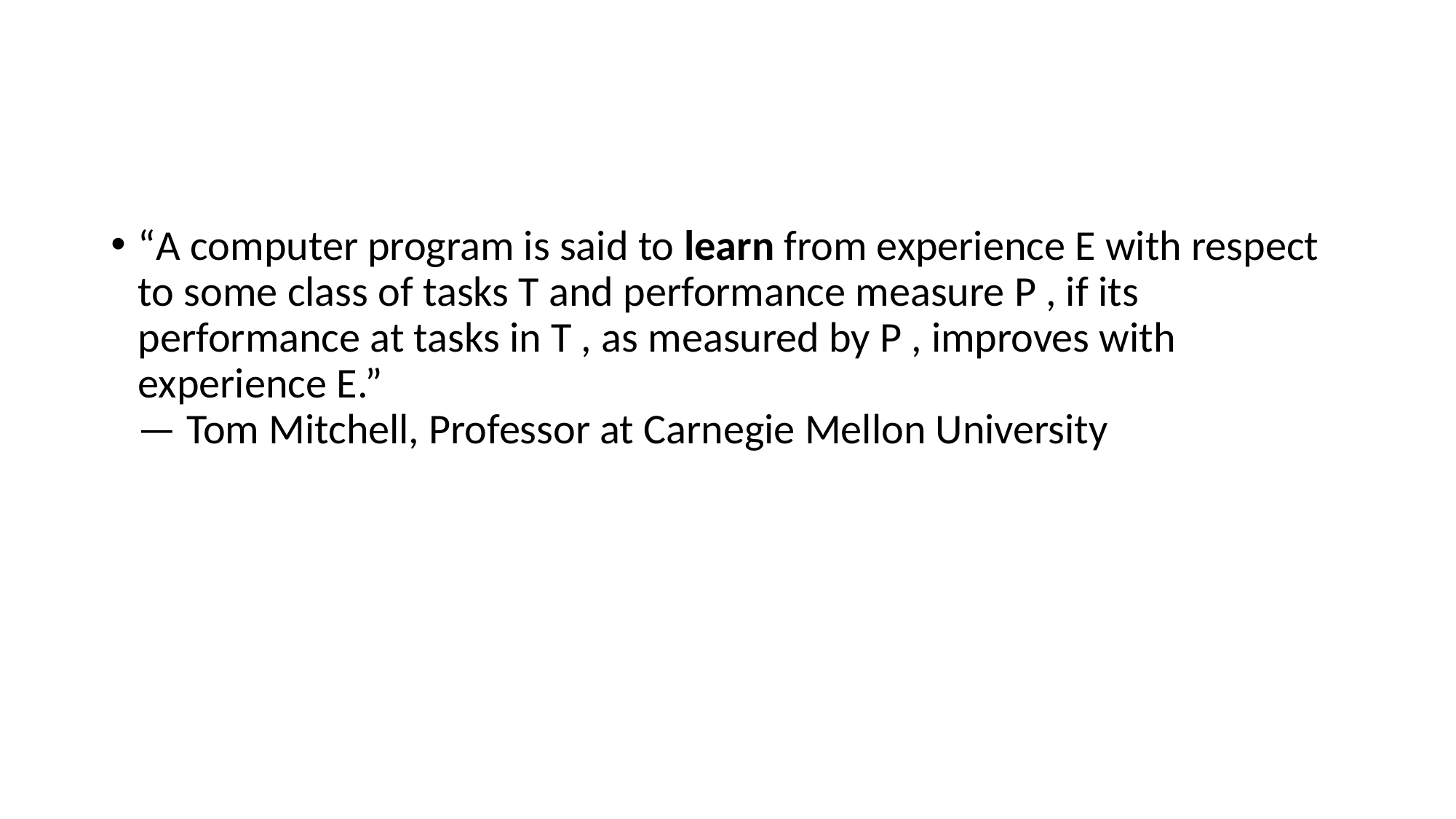

#
“A computer program is said to learn from experience E with respect to some class of tasks T and performance measure P , if its performance at tasks in T , as measured by P , improves with experience E.”
— Tom Mitchell, Professor at Carnegie Mellon University